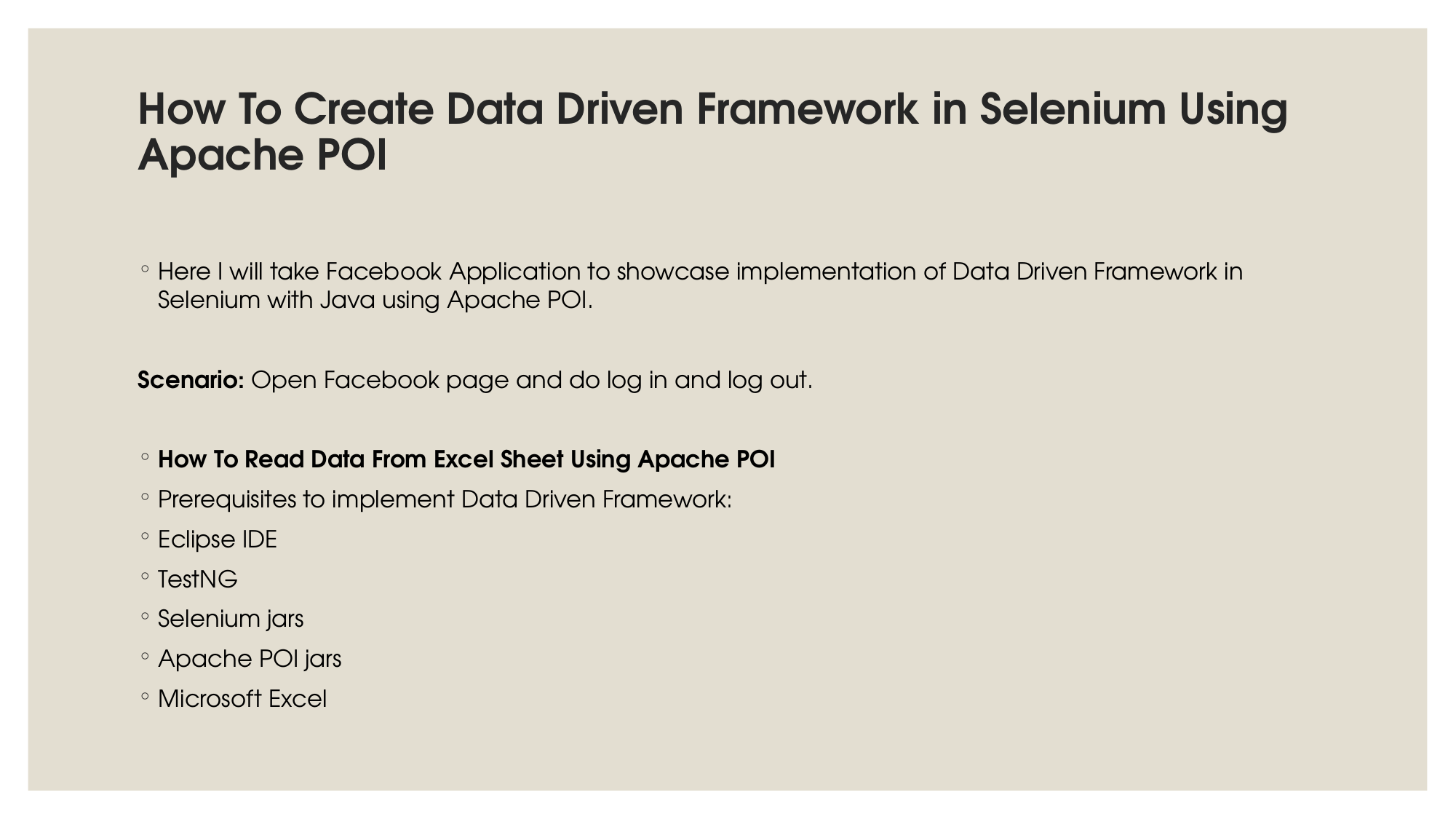

# How To Create Data Driven Framework in Selenium Using Apache POI
Here I will take Facebook Application to showcase implementation of Data Driven Framework in Selenium with Java using Apache POI.

Scenario: Open Facebook page and do log in and log out.

How To Read Data From Excel Sheet Using Apache POI
Prerequisites to implement Data Driven Framework:
Eclipse IDE
TestNG
Selenium jars
Apache POI jars
Microsoft Excel